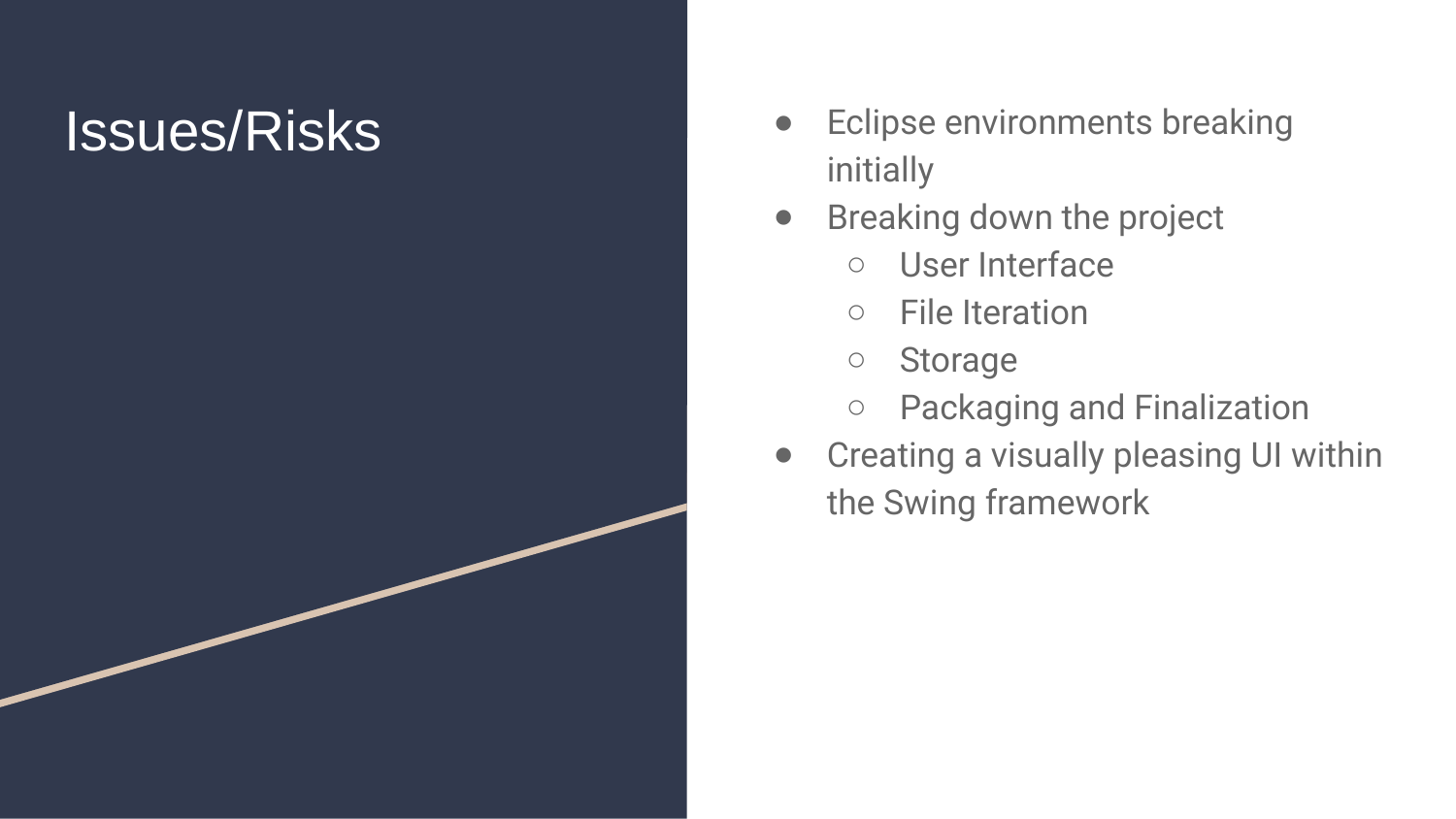

# Issues/Risks
Eclipse environments breaking initially
Breaking down the project
User Interface
File Iteration
Storage
Packaging and Finalization
Creating a visually pleasing UI within the Swing framework